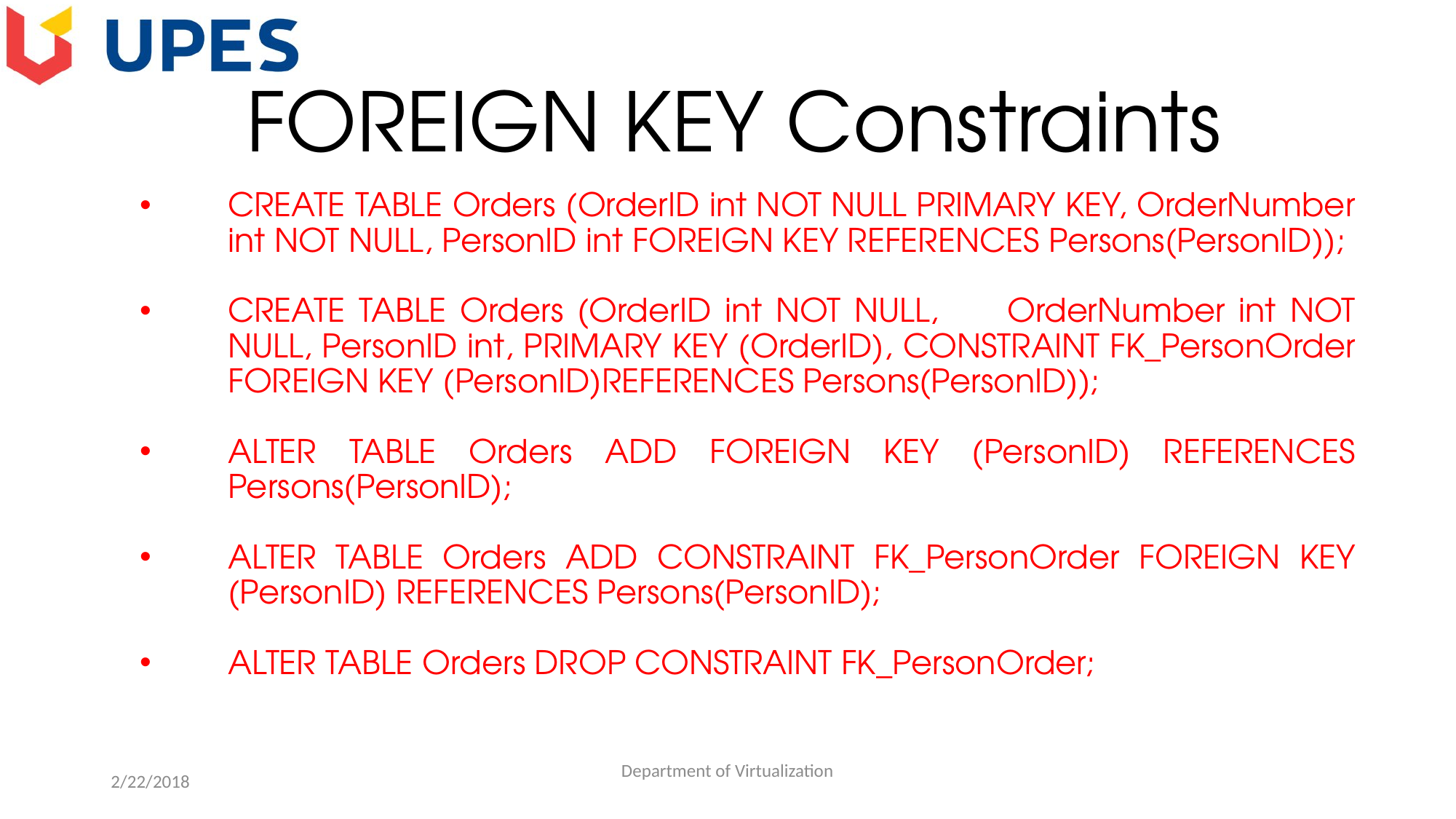

# FOREIGN KEY Constraints
CREATE TABLE Orders (OrderID int NOT NULL PRIMARY KEY, OrderNumber int NOT NULL, PersonID int FOREIGN KEY REFERENCES Persons(PersonID));

CREATE TABLE Orders (OrderID int NOT NULL,     OrderNumber int NOT NULL, PersonID int, PRIMARY KEY (OrderID), CONSTRAINT FK_PersonOrder FOREIGN KEY (PersonID)REFERENCES Persons(PersonID));

ALTER TABLE Orders ADD FOREIGN KEY (PersonID) REFERENCES Persons(PersonID);

ALTER TABLE Orders ADD CONSTRAINT FK_PersonOrder FOREIGN KEY (PersonID) REFERENCES Persons(PersonID);

ALTER TABLE Orders DROP CONSTRAINT FK_PersonOrder;
2/22/2018
Department of Virtualization

41